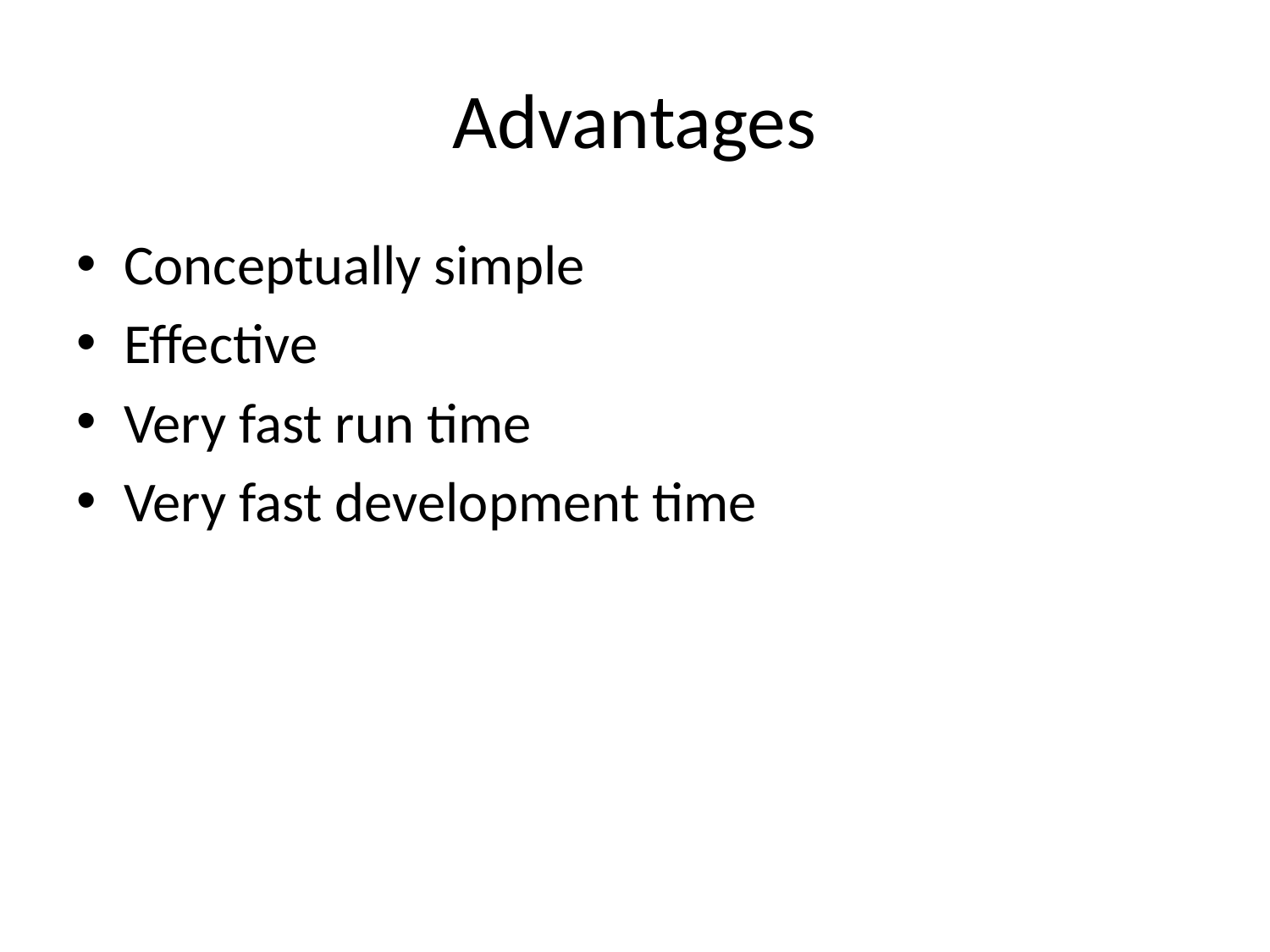

# Advantages
Conceptually simple
Effective
Very fast run time
Very fast development time